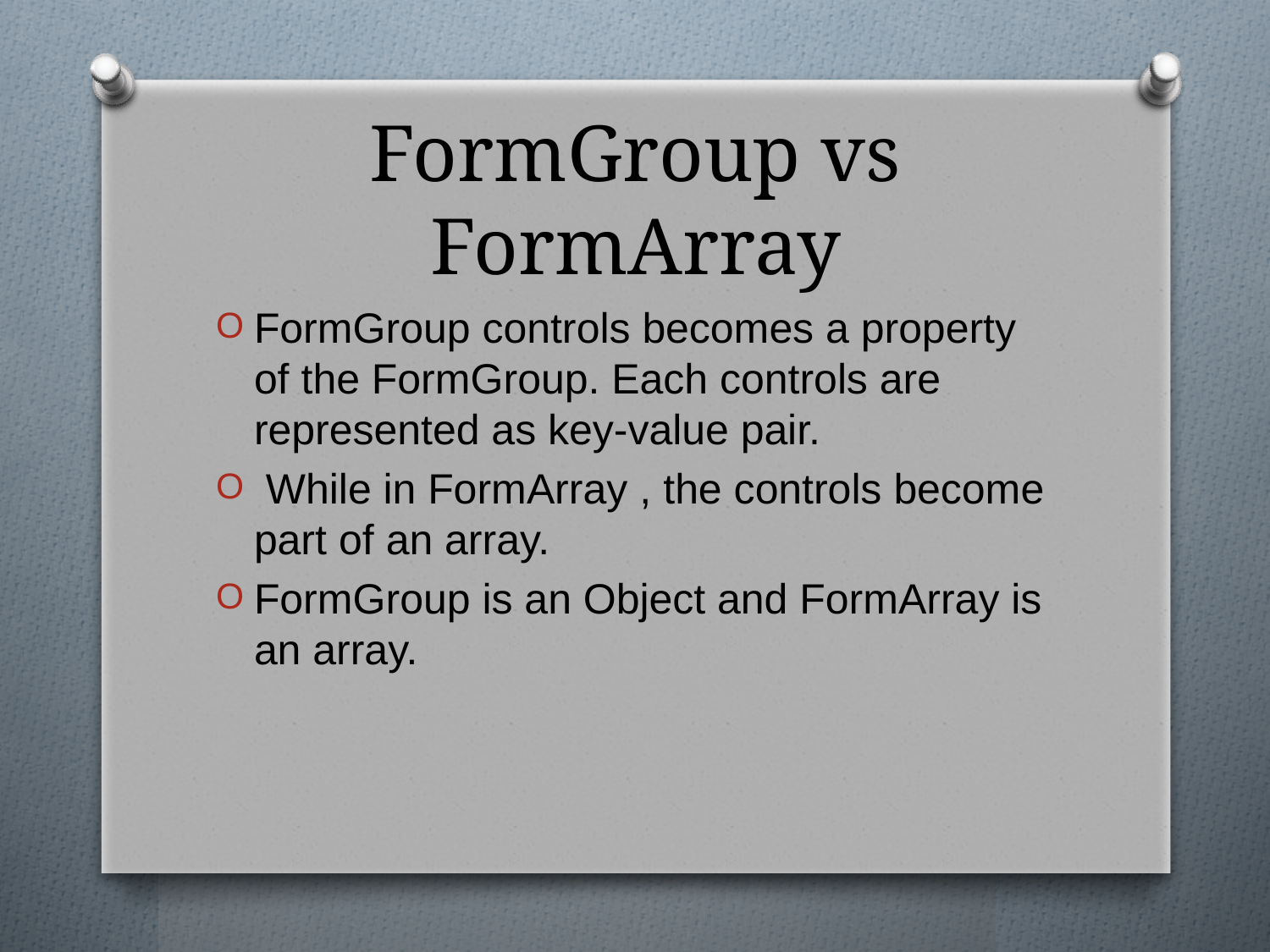

# FormGroup vs FormArray
FormGroup controls becomes a property of the FormGroup. Each controls are represented as key-value pair.
 While in FormArray , the controls become part of an array.
FormGroup is an Object and FormArray is an array.